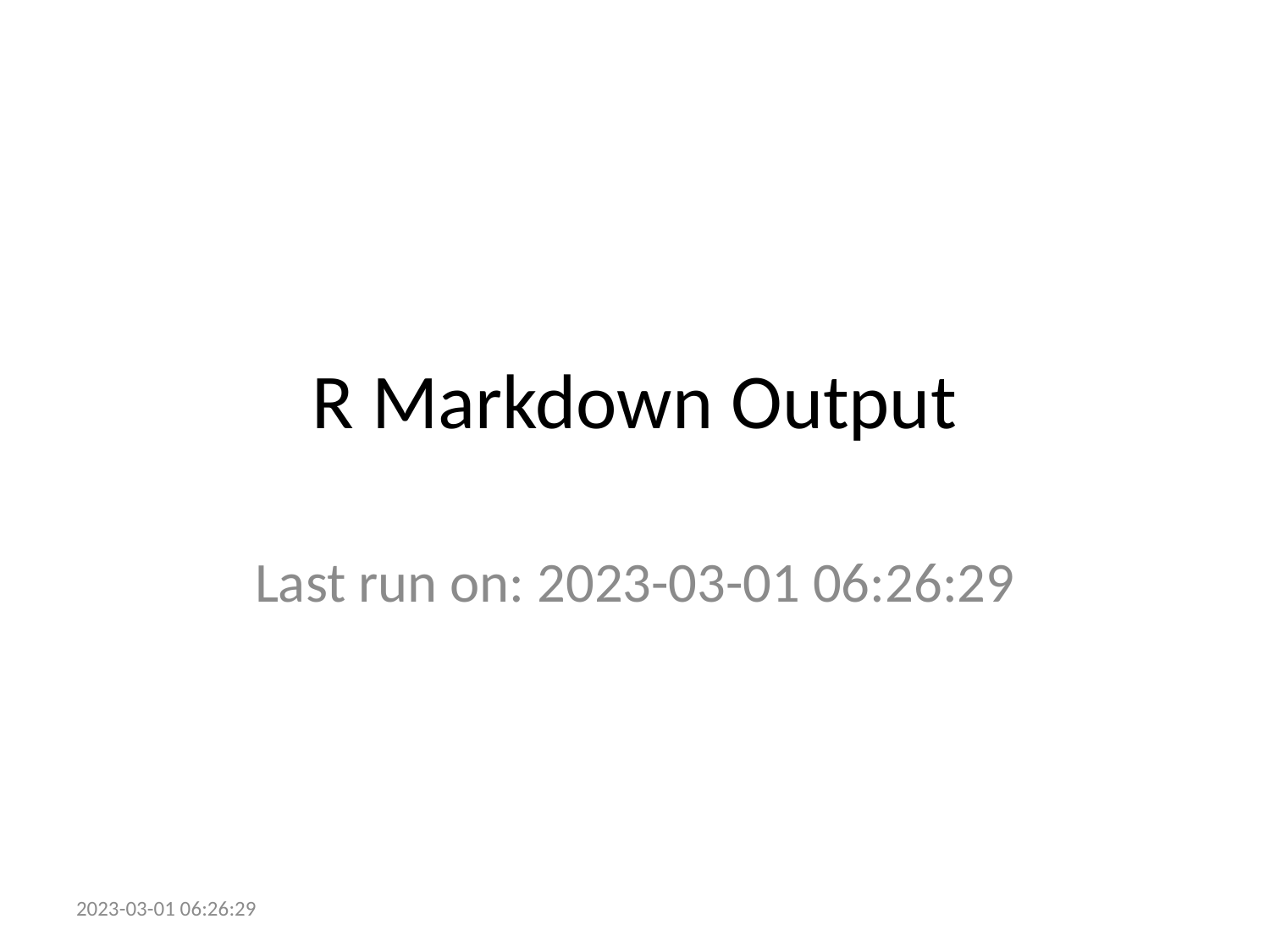

# R Markdown Output
Last run on: 2023-03-01 06:26:29
2023-03-01 06:26:29